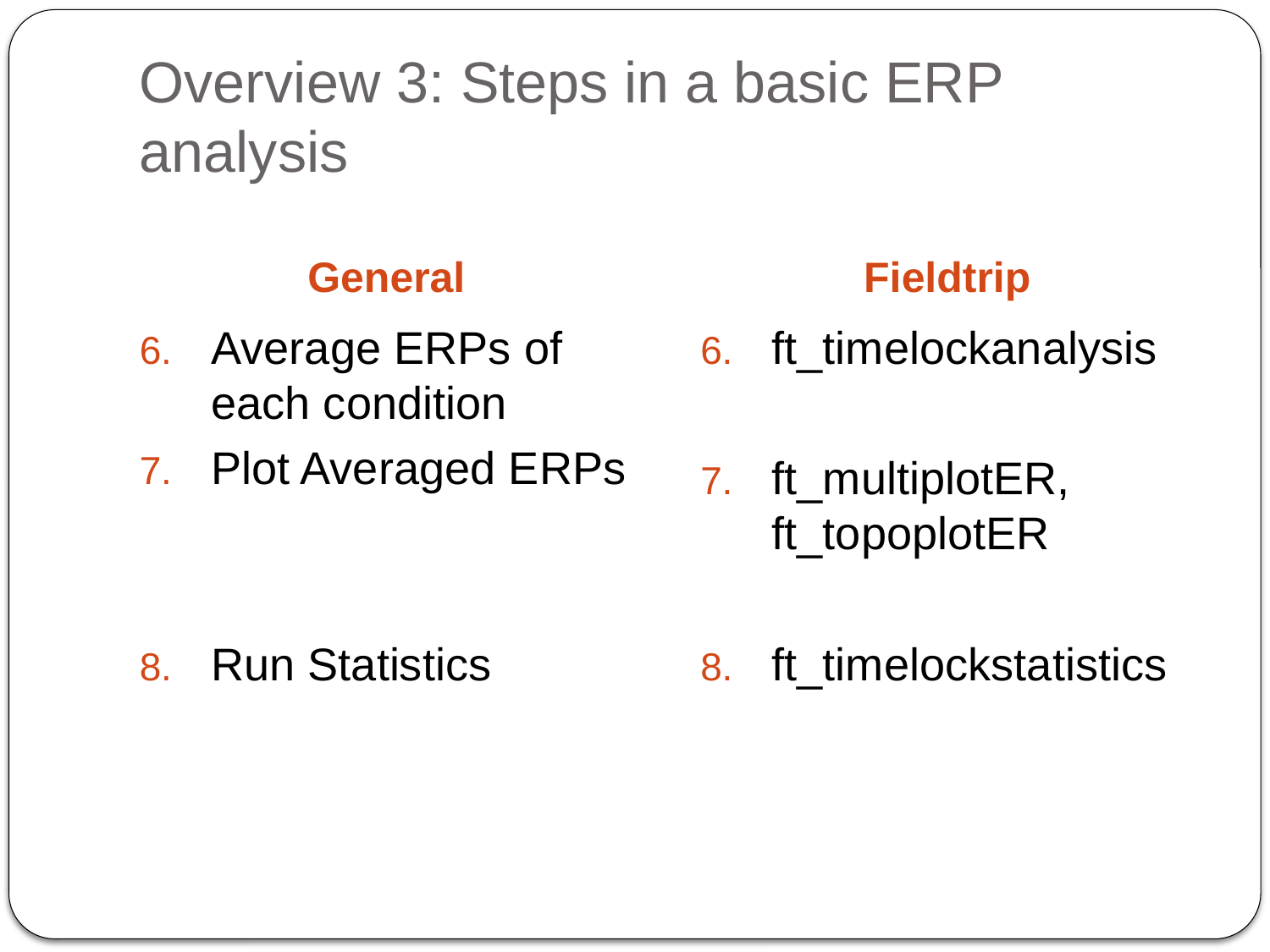

# Overview 3: Steps in a basic ERP analysis
General
Fieldtrip
Average ERPs of each condition
Plot Averaged ERPs

Run Statistics

ft_timelockanalysis

ft_multiplotER, ft_topoplotER

ft_timelockstatistics